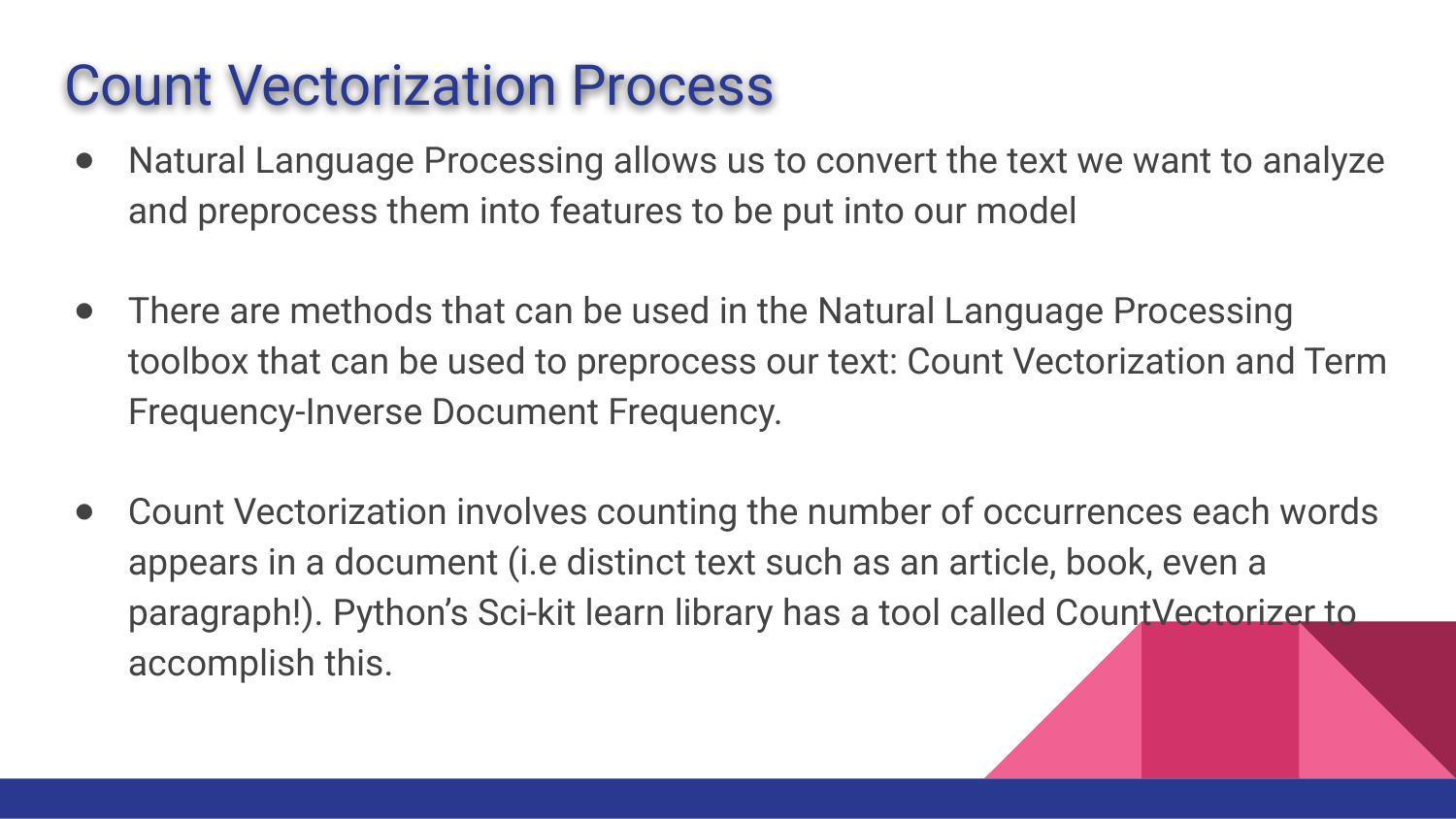

# Count Vectorization Process
Natural Language Processing allows us to convert the text we want to analyze and preprocess them into features to be put into our model

There are methods that can be used in the Natural Language Processing toolbox that can be used to preprocess our text: Count Vectorization and Term Frequency-Inverse Document Frequency.

Count Vectorization involves counting the number of occurrences each words appears in a document (i.e distinct text such as an article, book, even a paragraph!). Python’s Sci-kit learn library has a tool called CountVectorizer to accomplish this.